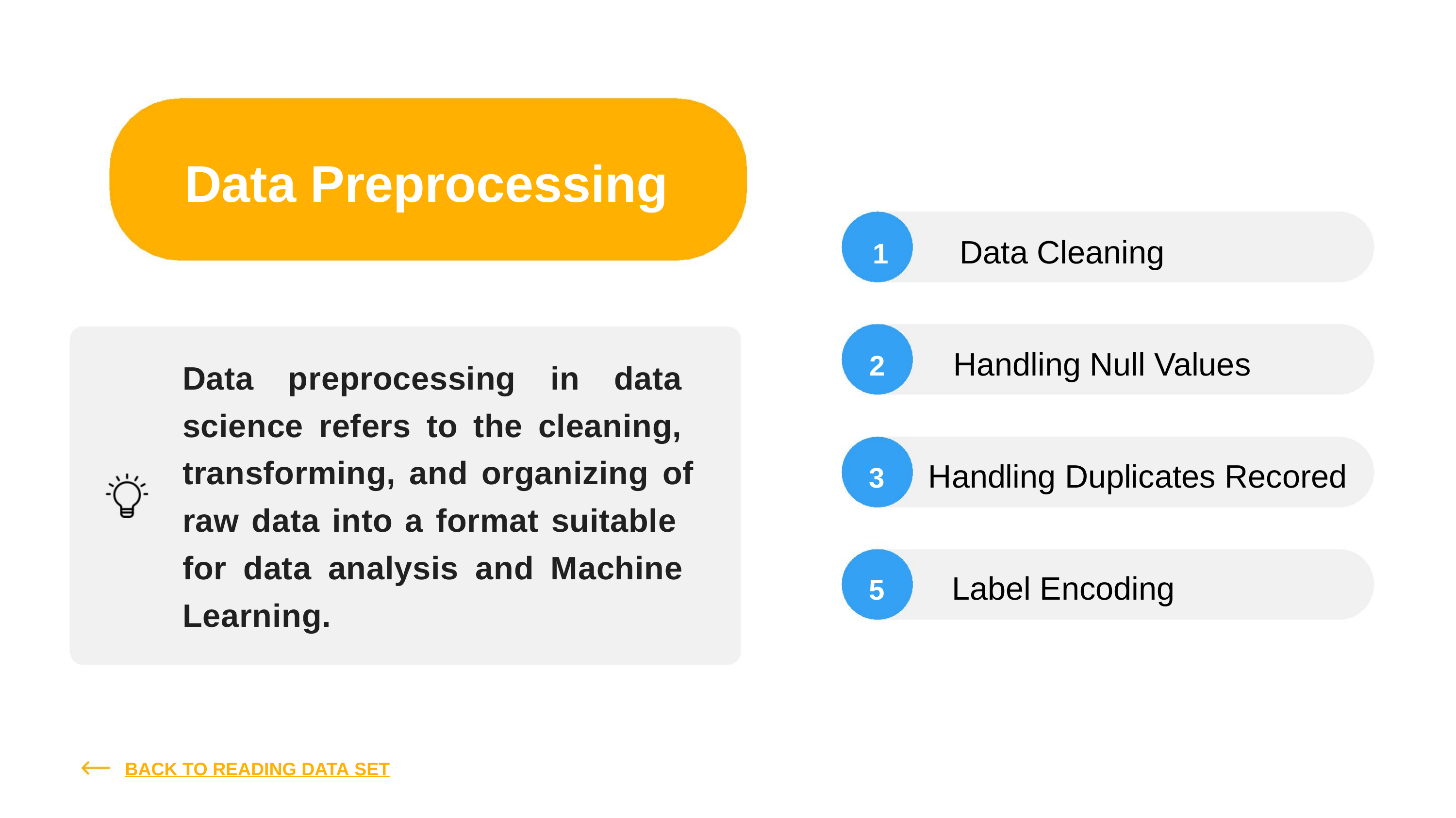

Data Preprocessing
1 Data Cleaning
2 Handling Null Values
3 Handling Duplicates Recored
5 Label Encoding
Data preprocessing in data
science refers to the cleaning,
transforming, and organizing of
raw data into a format suitable
for data analysis and Machine
Learning.
BACK TO READING DATA SET